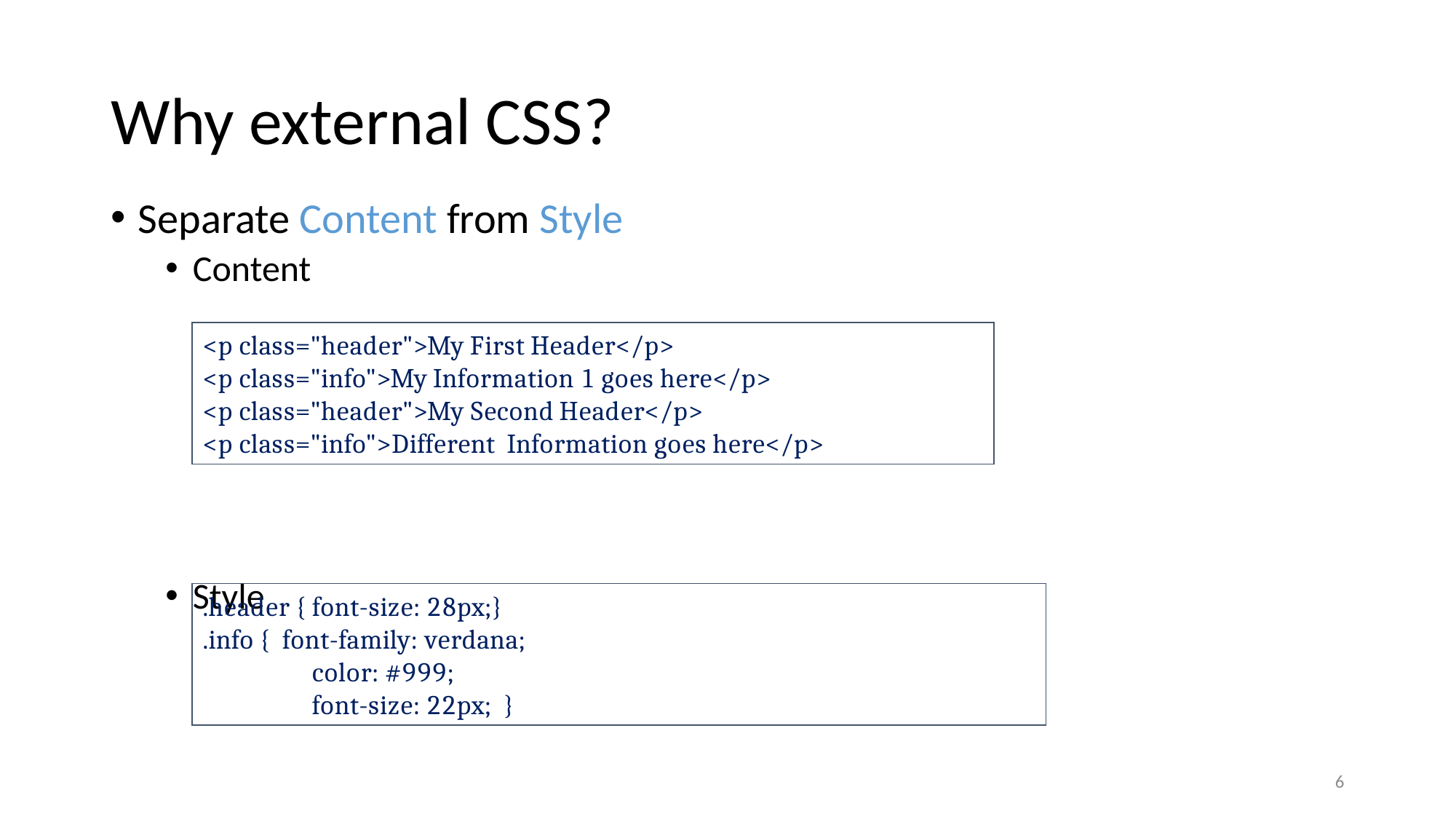

# Why external CSS?
Separate Content from Style
Content

Style

<p class="header">My First Header</p>
<p class="info">My Information 1 goes here</p>
<p class="header">My Second Header</p>
<p class="info">Different  Information goes here</p>
.header { font-size: 28px;}
.info {  font-family: verdana;
	color: #999;
	font-size: 22px;  }
6